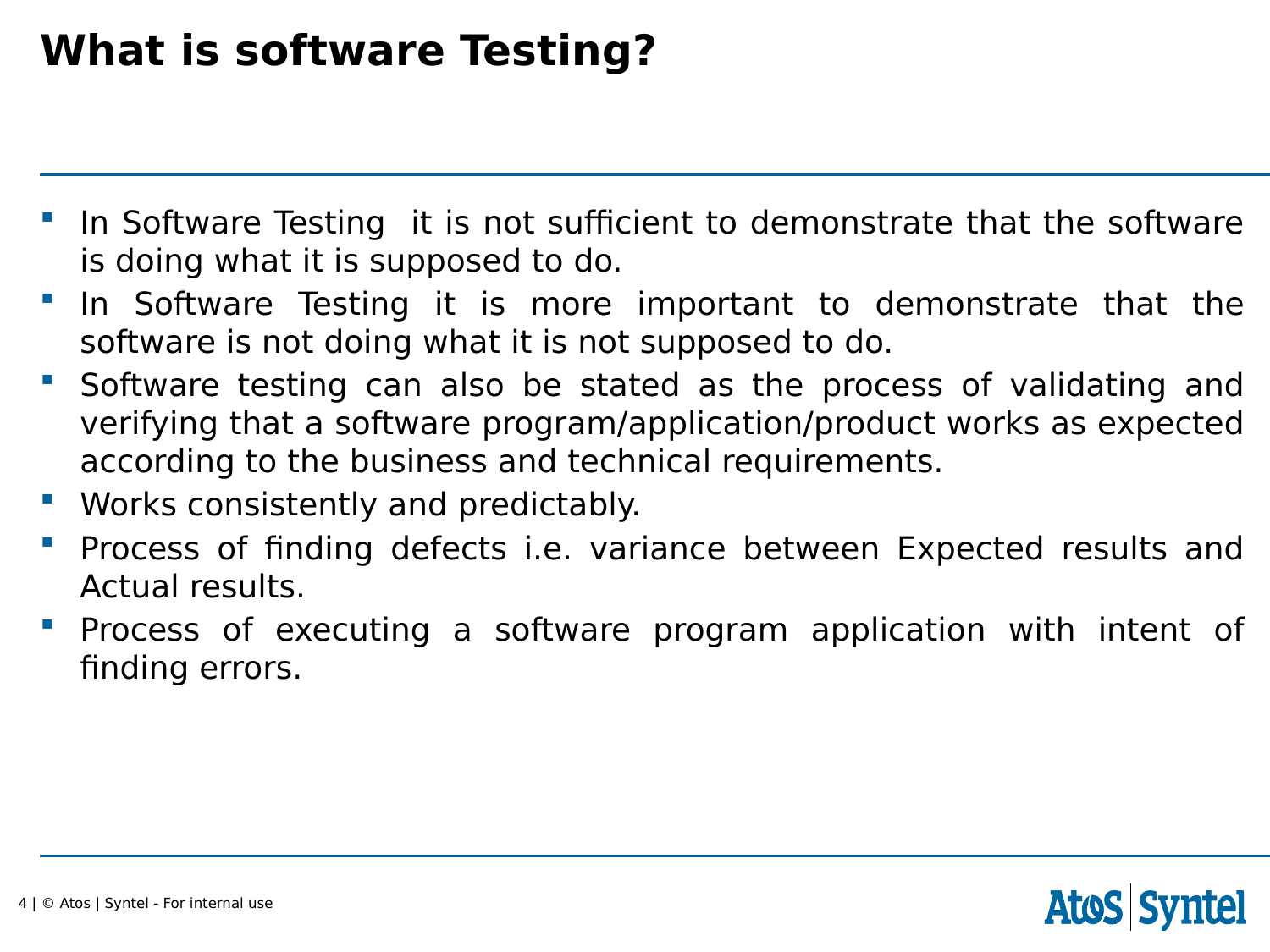

What is software Testing?
In Software Testing  it is not sufficient to demonstrate that the software is doing what it is supposed to do.
In Software Testing it is more important to demonstrate that the software is not doing what it is not supposed to do.
Software testing can also be stated as the process of validating and verifying that a software program/application/product works as expected according to the business and technical requirements.
Works consistently and predictably.
Process of finding defects i.e. variance between Expected results and Actual results.
Process of executing a software program application with intent of finding errors.